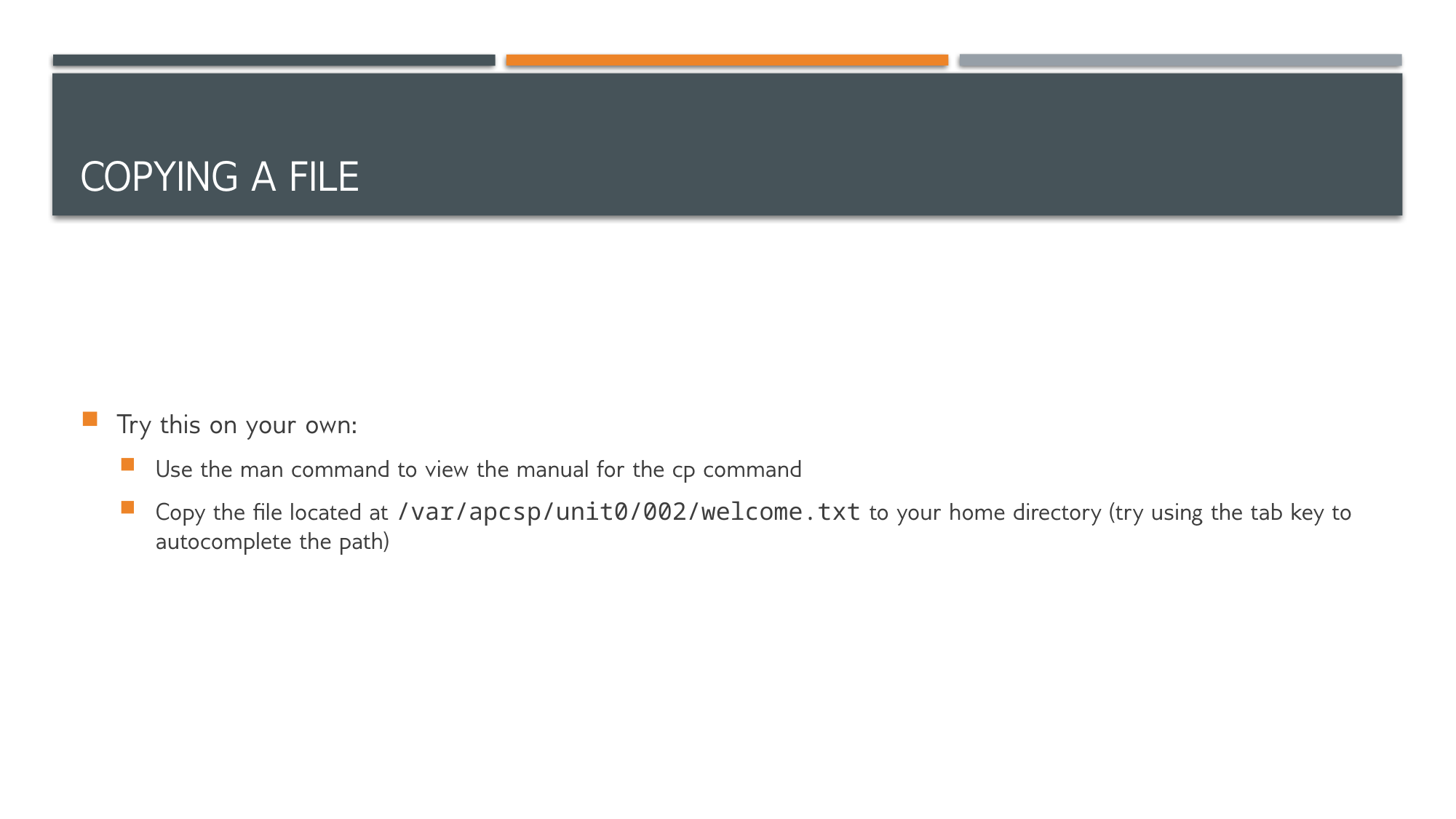

# Copying a file
Try this on your own:
Use the man command to view the manual for the cp command
Copy the file located at /var/apcsp/unit0/002/welcome.txt to your home directory (try using the tab key to autocomplete the path)